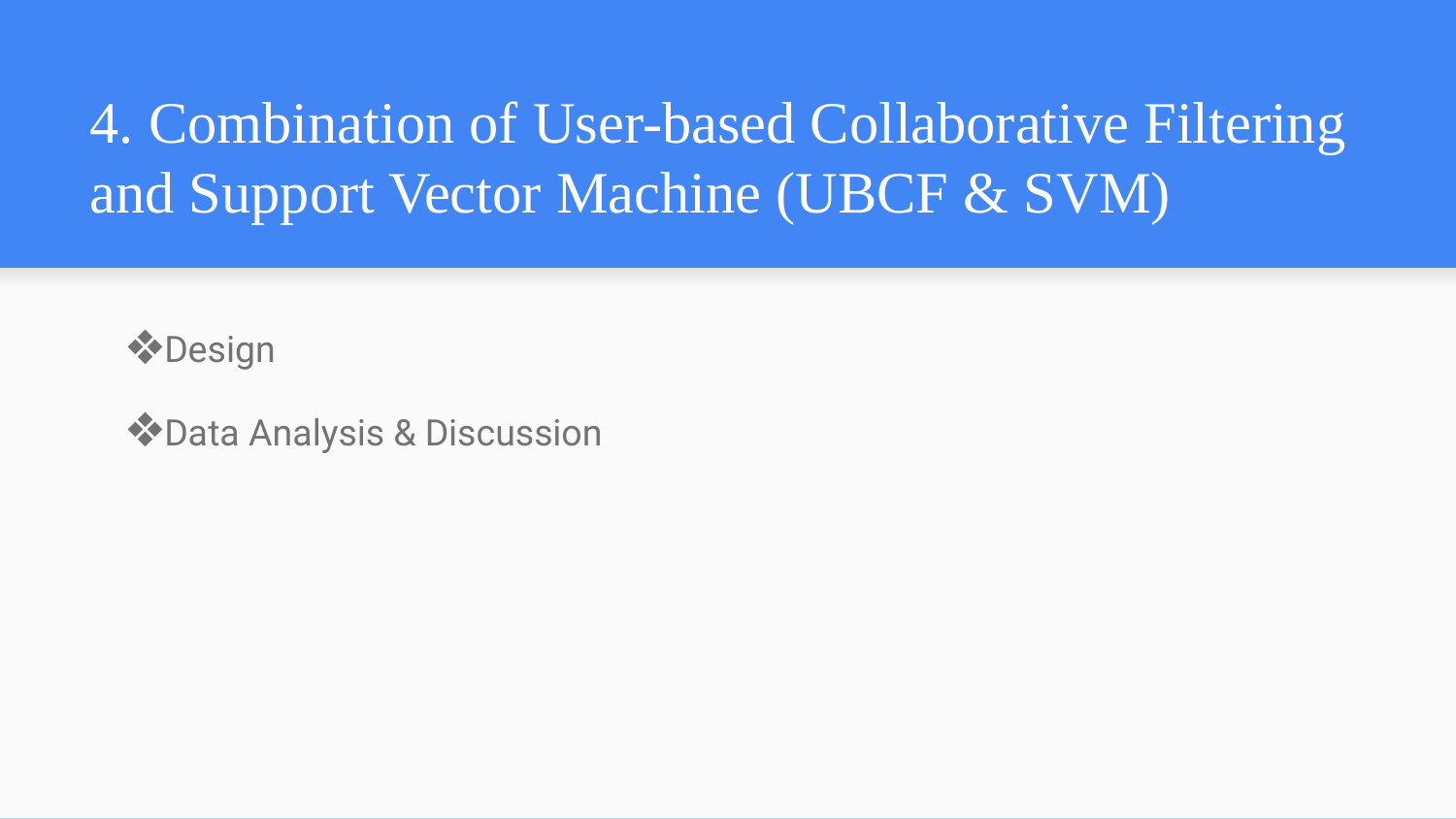

# 4. Combination of User-based Collaborative Filtering and Support Vector Machine (UBCF & SVM)
Design
Data Analysis & Discussion